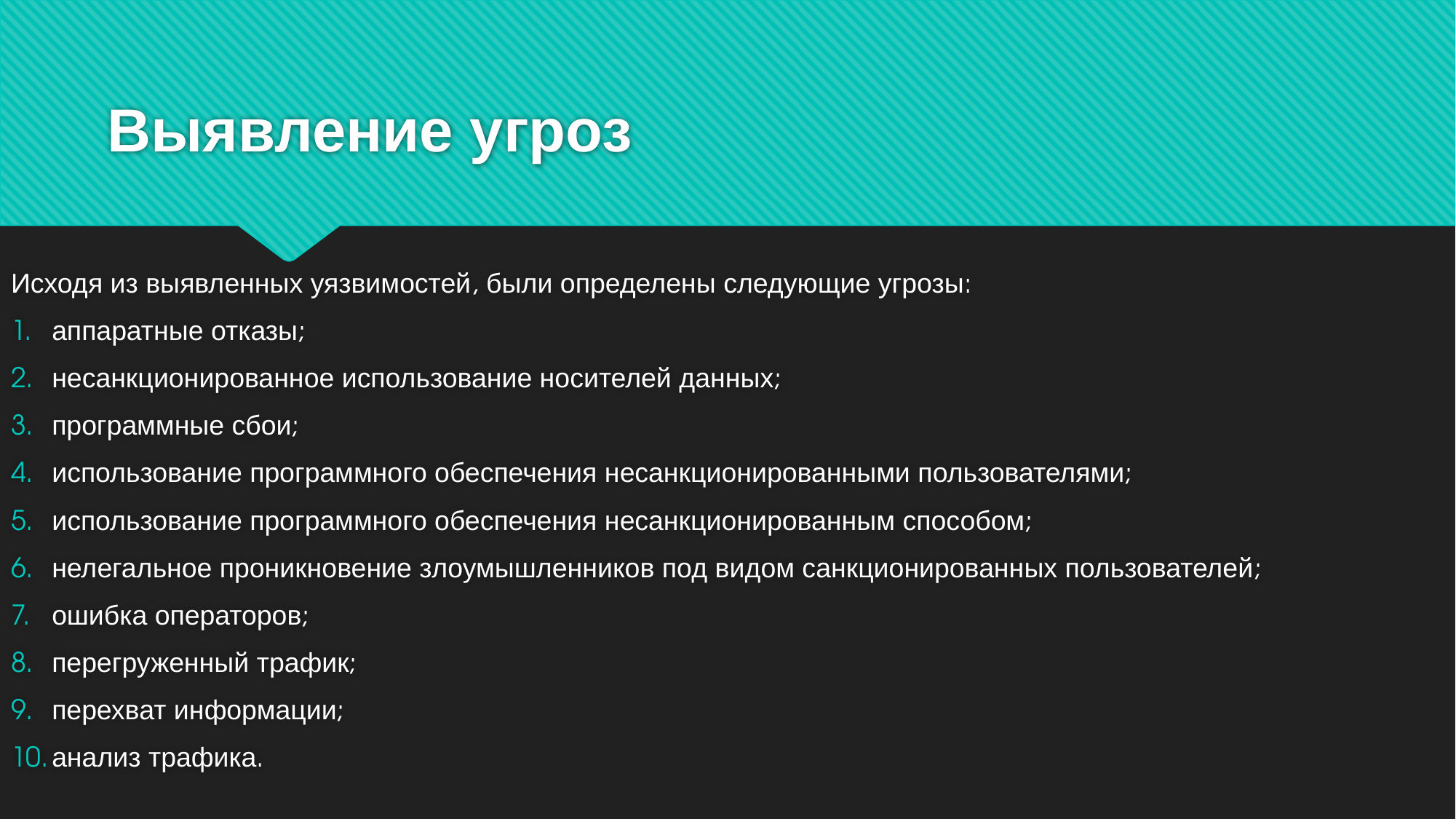

# Выявление угроз
Исходя из выявленных уязвимостей, были определены следующие угрозы:
аппаратные отказы;
несанкционированное использование носителей данных;
программные сбои;
использование программного обеспечения несанкционированными пользователями;
использование программного обеспечения несанкционированным способом;
нелегальное проникновение злоумышленников под видом санкционированных пользователей;
ошибка операторов;
перегруженный трафик;
перехват информации;
анализ трафика.